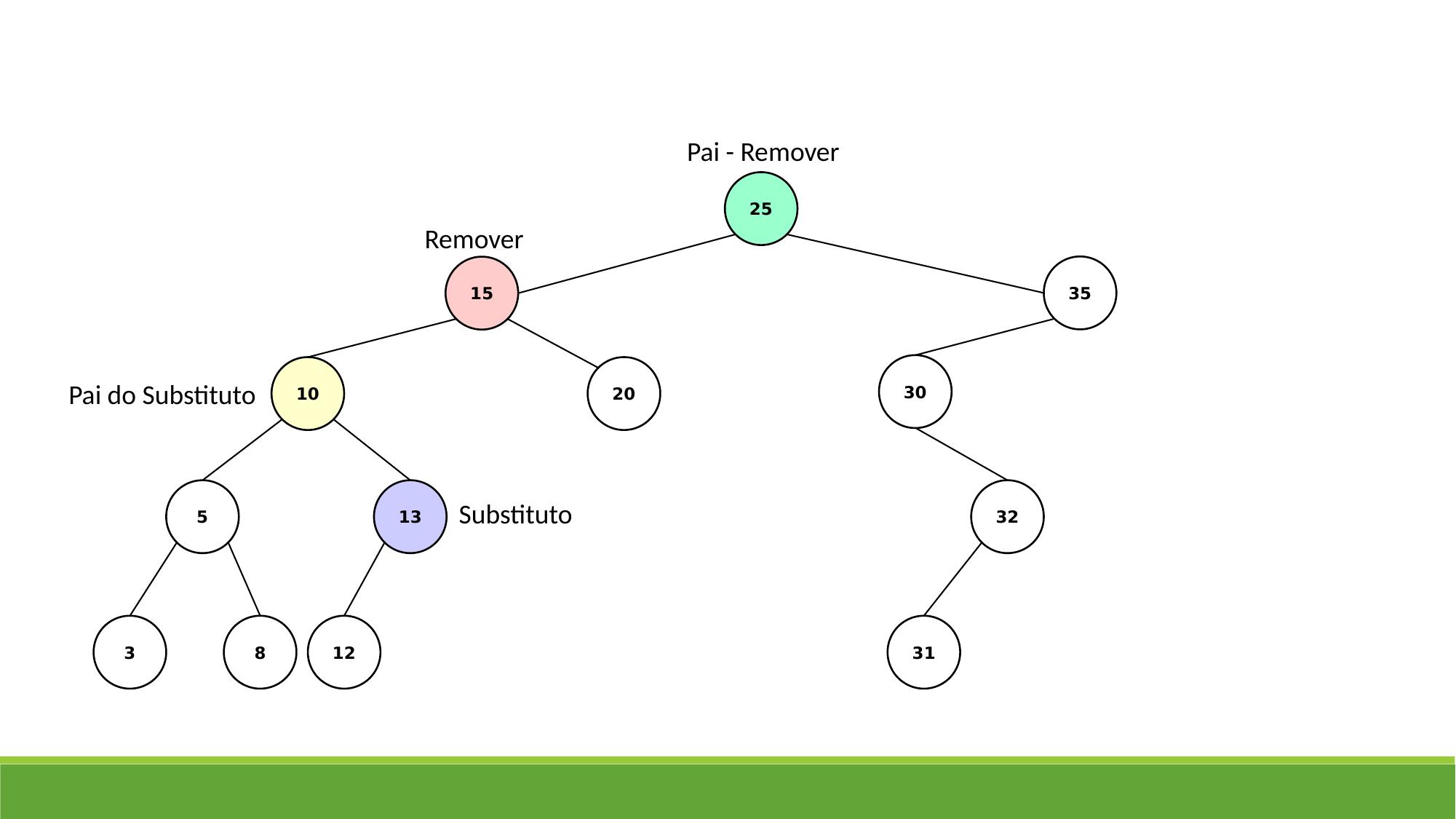

Pai - Remover
25
Remover
35
15
30
10
20
Pai do Substituto
5
13
32
Substituto
8
12
31
3